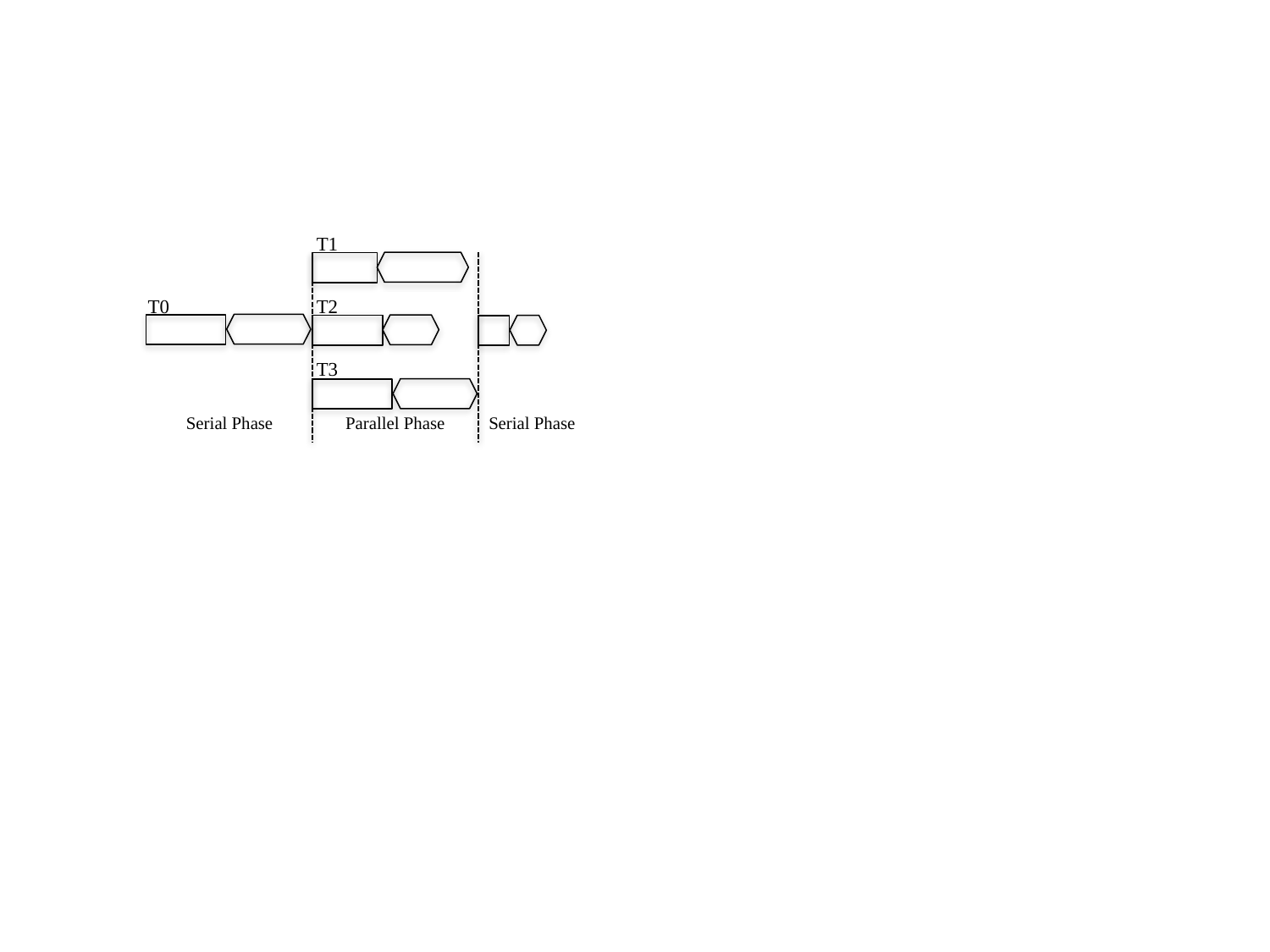

T1

T0
T2

T3

Serial Phase
Parallel Phase
Serial Phase